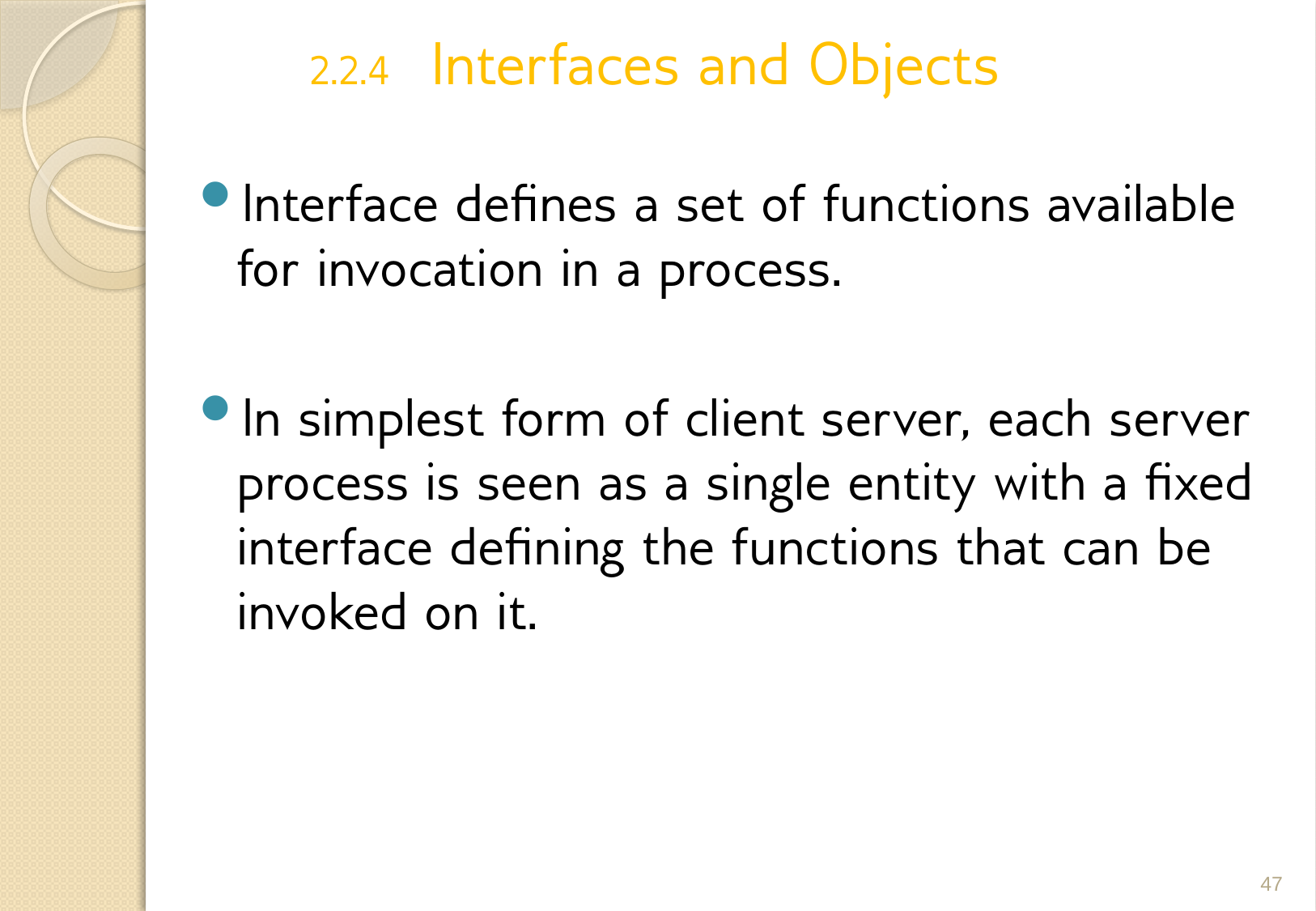

# 2.2.4	Interfaces and Objects
Interface defines a set of functions available for invocation in a process.

In simplest form of client server, each server process is seen as a single entity with a fixed interface defining the functions that can be invoked on it.
47